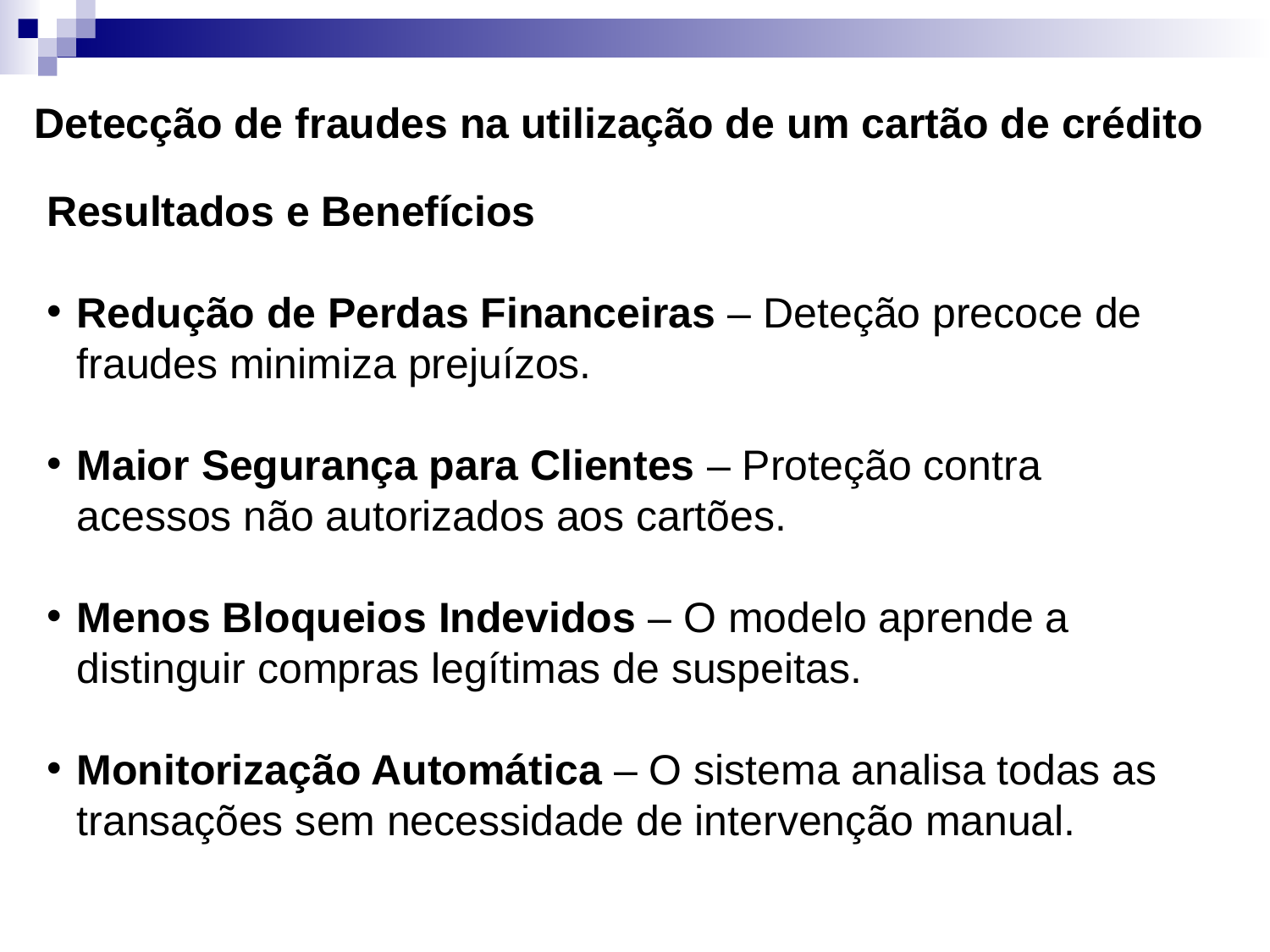

# Detecção de fraudes na utilização de um cartão de crédito
Resultados e Benefícios

Redução de Perdas Financeiras – Deteção precoce de fraudes minimiza prejuízos.

Maior Segurança para Clientes – Proteção contra acessos não autorizados aos cartões.

Menos Bloqueios Indevidos – O modelo aprende a distinguir compras legítimas de suspeitas.

Monitorização Automática – O sistema analisa todas as transações sem necessidade de intervenção manual.